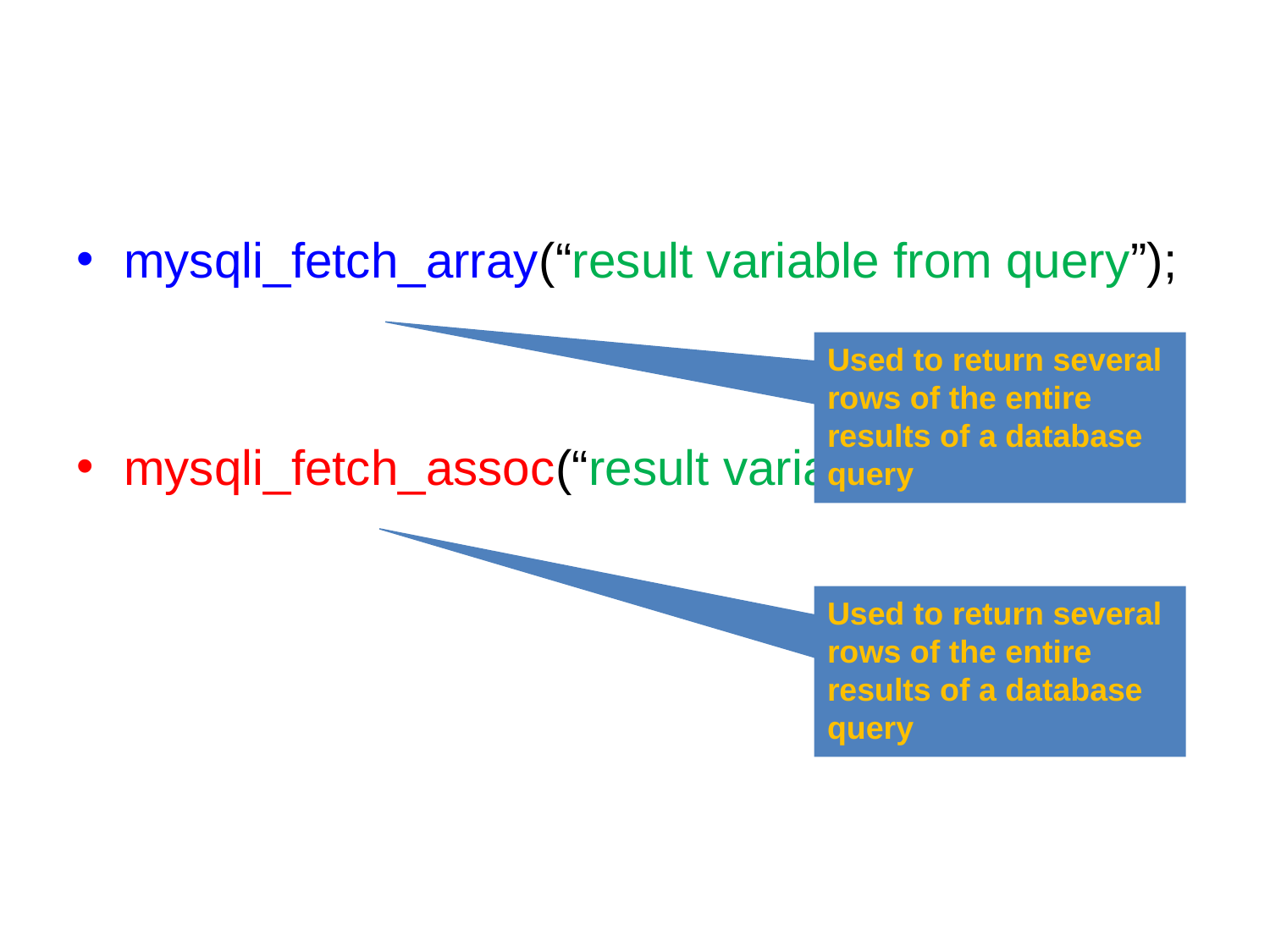

mysqli_fetch_array(“result variable from query”);

mysqli_fetch_assoc(“result variable from query”)
Used to return several rows of the entire results of a database query

Used to return several rows of the entire results of a database query